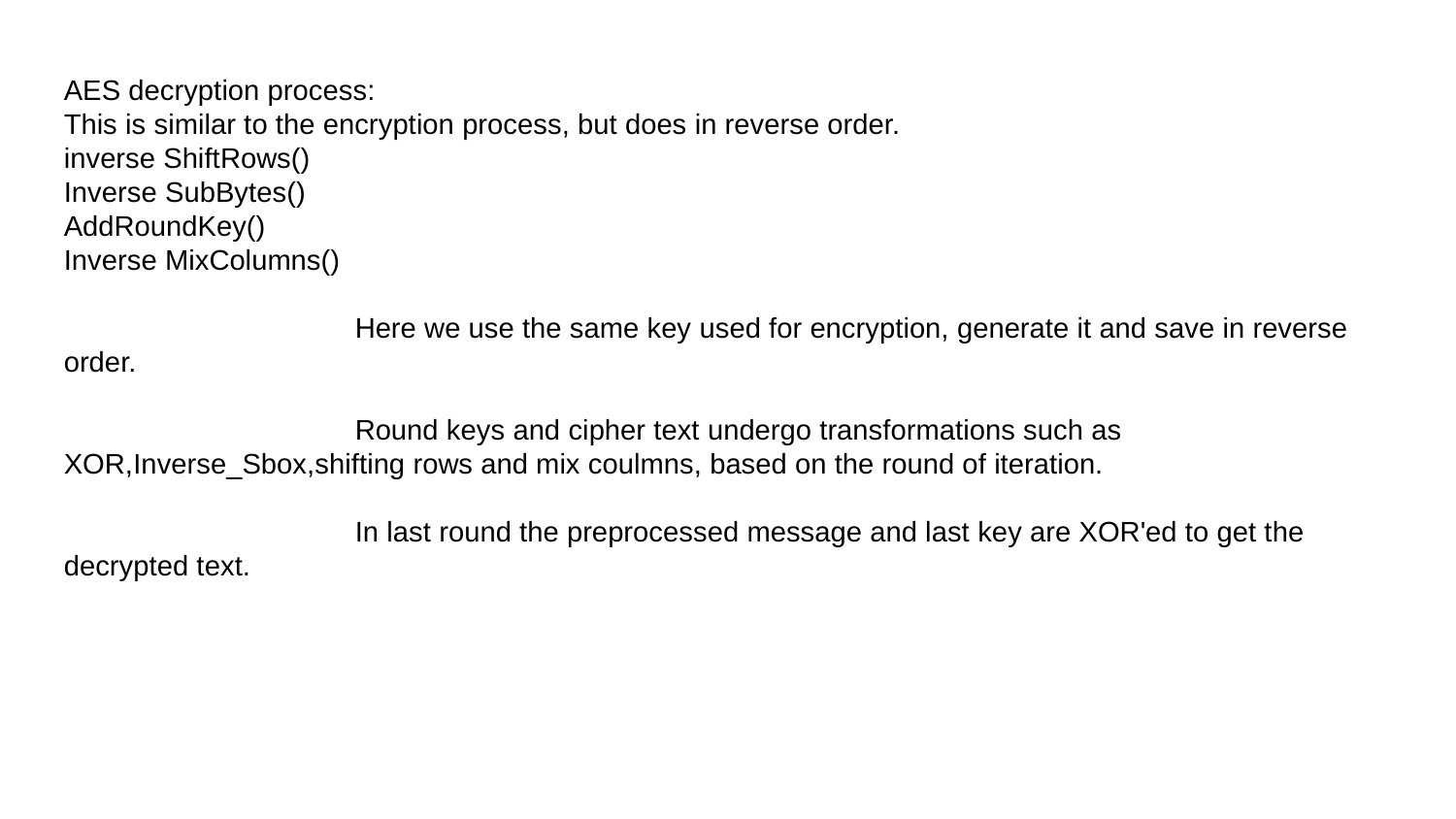

AES decryption process:
This is similar to the encryption process, but does in reverse order.
inverse ShiftRows()
Inverse SubBytes()
AddRoundKey()
Inverse MixColumns()

 		Here we use the same key used for encryption, generate it and save in reverse order.

 		Round keys and cipher text undergo transformations such as XOR,Inverse_Sbox,shifting rows and mix coulmns, based on the round of iteration.

 		In last round the preprocessed message and last key are XOR'ed to get the decrypted text.